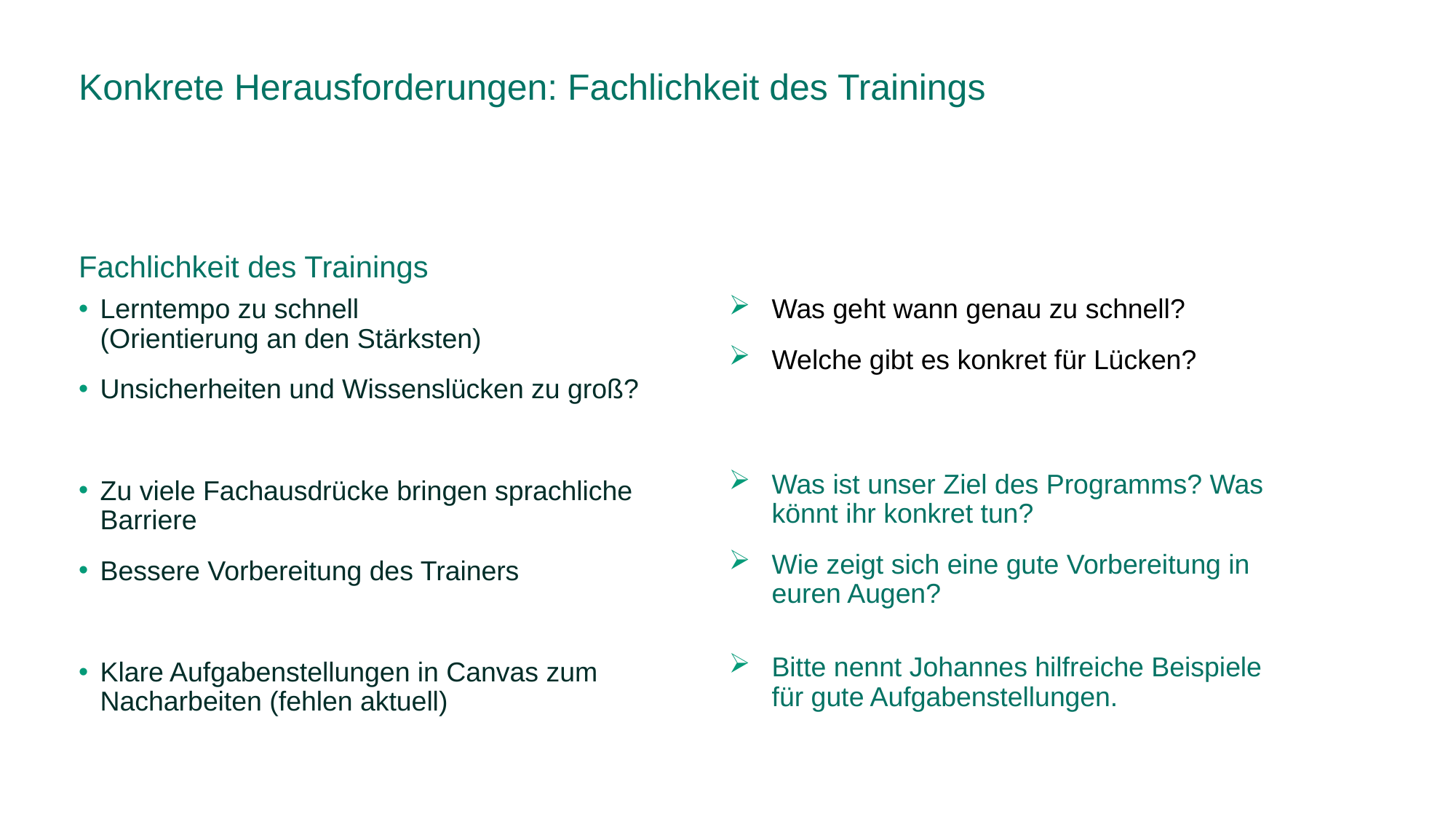

# Konkrete Herausforderungen: Fachlichkeit des Trainings
Fachlichkeit des Trainings
Lerntempo zu schnell 	                    (Orientierung an den Stärksten)
Unsicherheiten und Wissenslücken zu groß?

Zu viele Fachausdrücke bringen sprachliche Barriere
Bessere Vorbereitung des Trainers

Klare Aufgabenstellungen in Canvas zum Nacharbeiten (fehlen aktuell)
Was geht wann genau zu schnell?
Welche gibt es konkret für Lücken?

Was ist unser Ziel des Programms? Was könnt ihr konkret tun?
Wie zeigt sich eine gute Vorbereitung in euren Augen?

Bitte nennt Johannes hilfreiche Beispiele für gute Aufgabenstellungen.